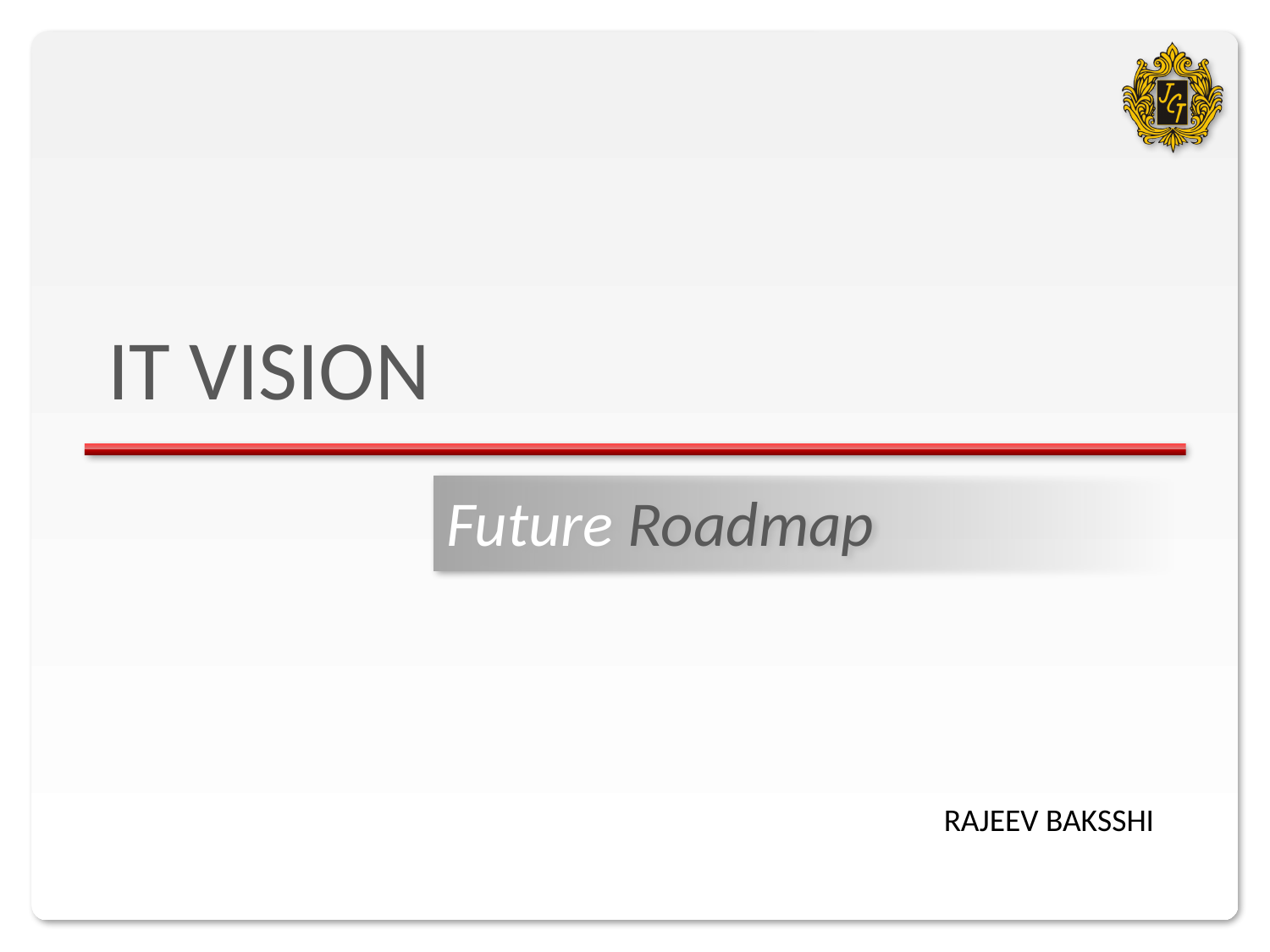

# IT VISION
Future Roadmap
RAJEEV BAKSSHI